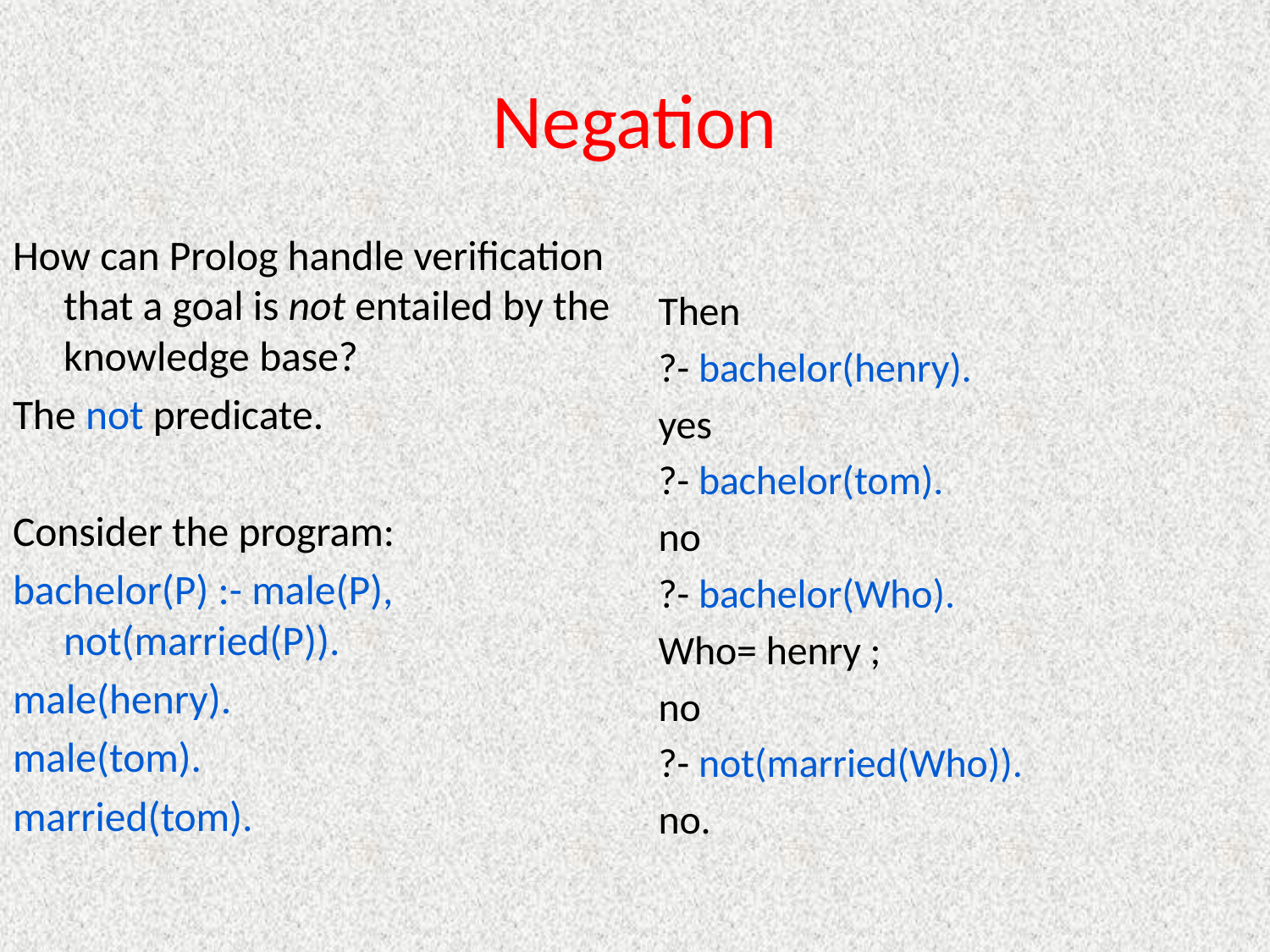

# Negation
How can Prolog handle verification that a goal is not entailed by the knowledge base?
The not predicate.

Consider the program:
bachelor(P) :- male(P), not(married(P)).
male(henry).
male(tom).
married(tom).

Then
?- bachelor(henry).
yes
?- bachelor(tom).
no
?- bachelor(Who).
Who= henry ;
no
?- not(married(Who)).
no.